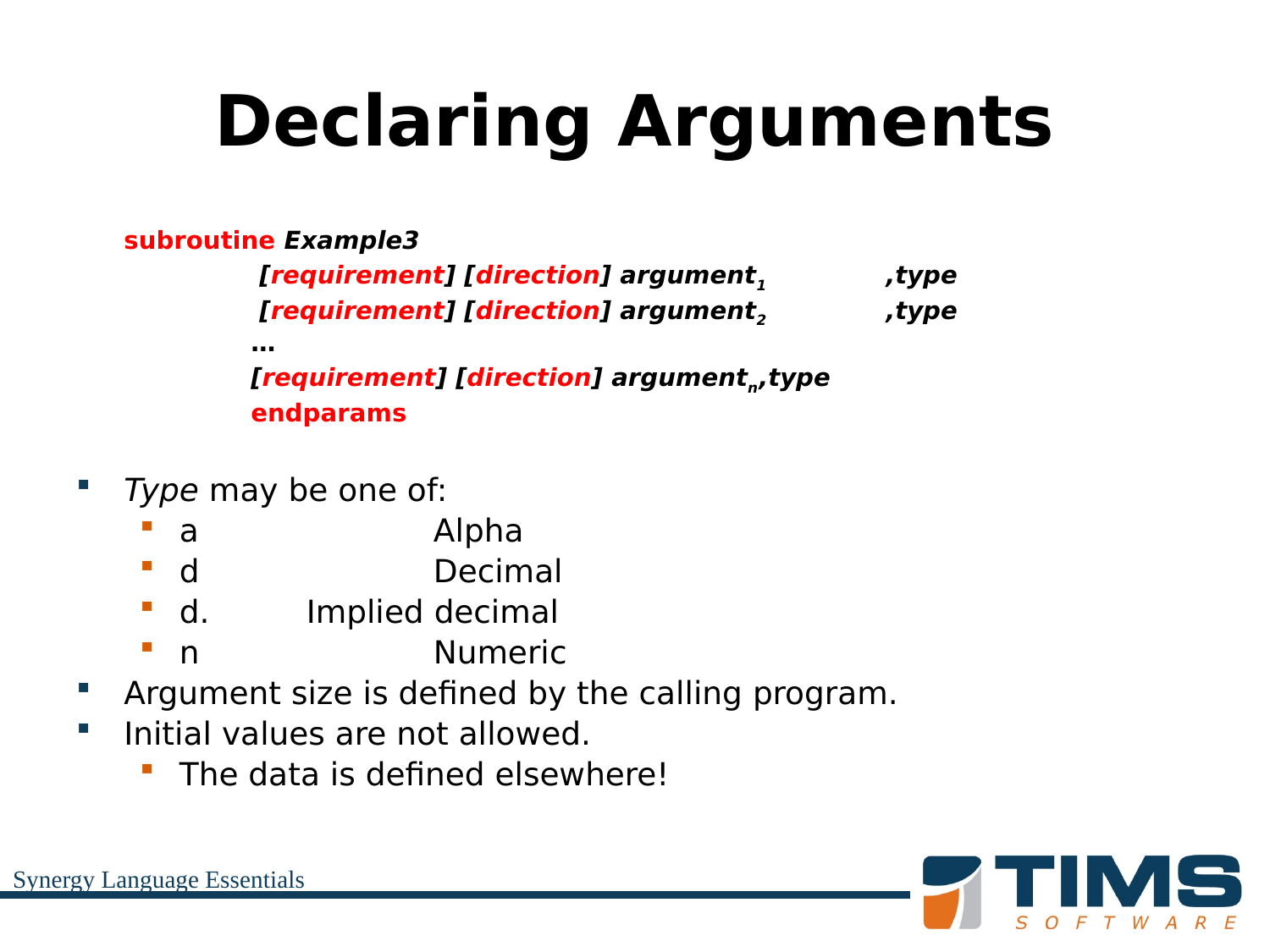

# Declaring Arguments
	subroutine Example3
		 [requirement] [direction] argument1	,type
		 [requirement] [direction] argument2	,type
		…
		[requirement] [direction] argumentn	,type
		endparams

Type may be one of:
a		Alpha
d		Decimal
d.	Implied decimal
n		Numeric
Argument size is defined by the calling program.
Initial values are not allowed.
The data is defined elsewhere!
Synergy Language Essentials